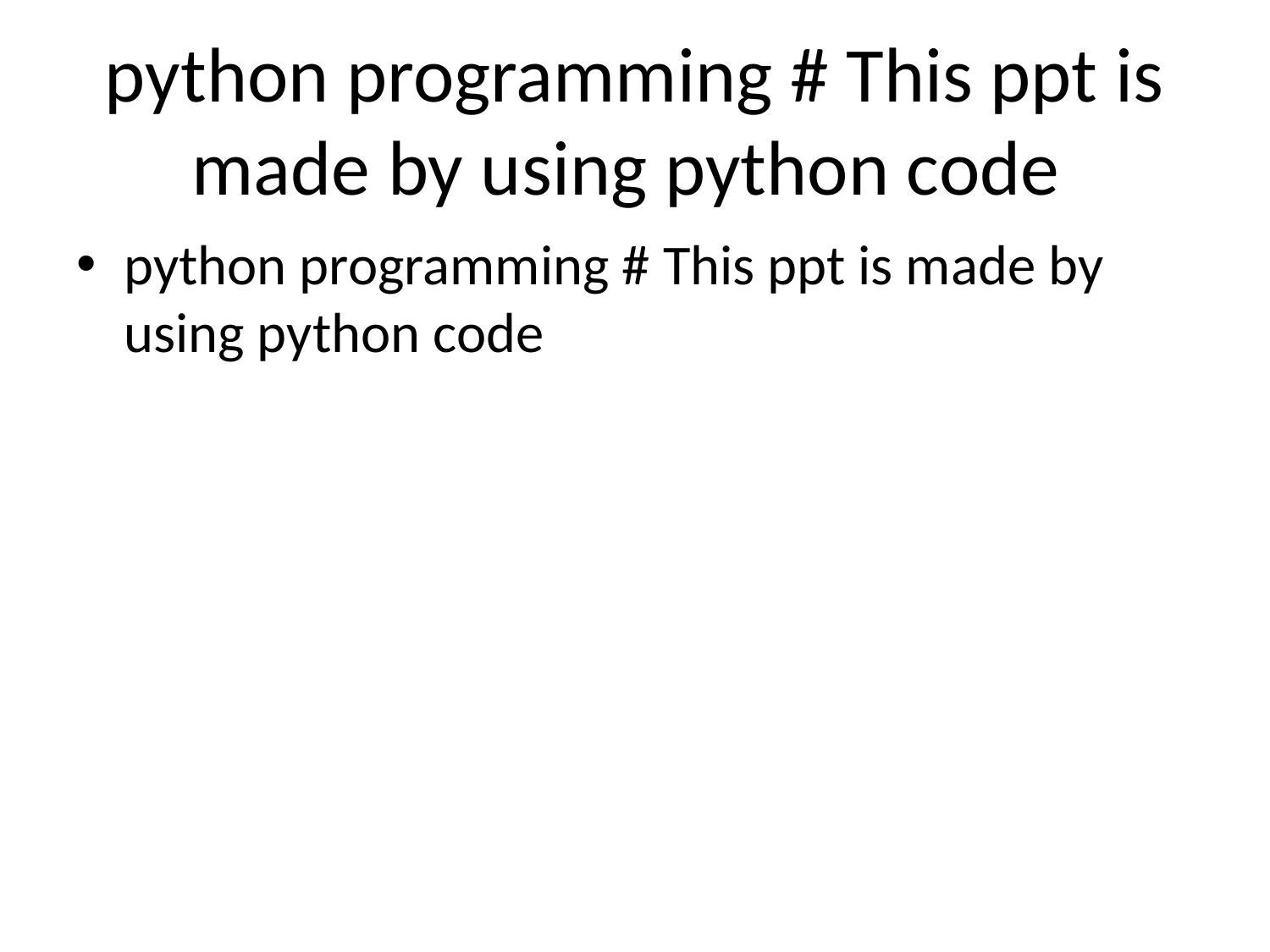

# python programming # This ppt is made by using python code
python programming # This ppt is made by using python code